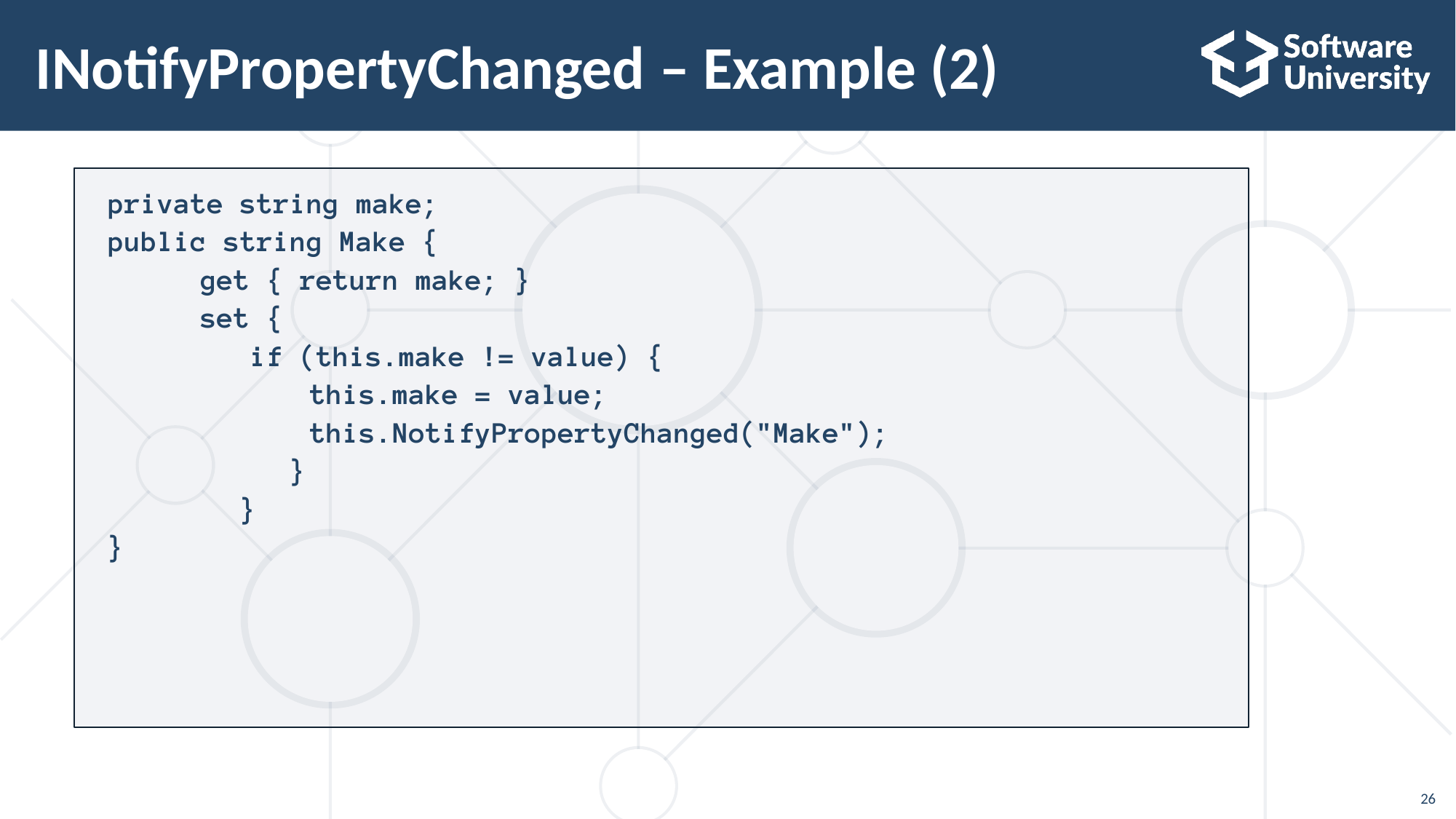

26
# INotifyPropertyChanged – Example (2)
 private string make;
 public string Make {
	get { return make; }
	set {
	   if (this.make != value) {
		this.make = value;
		this.NotifyPropertyChanged("Make");
            }
         }
 }